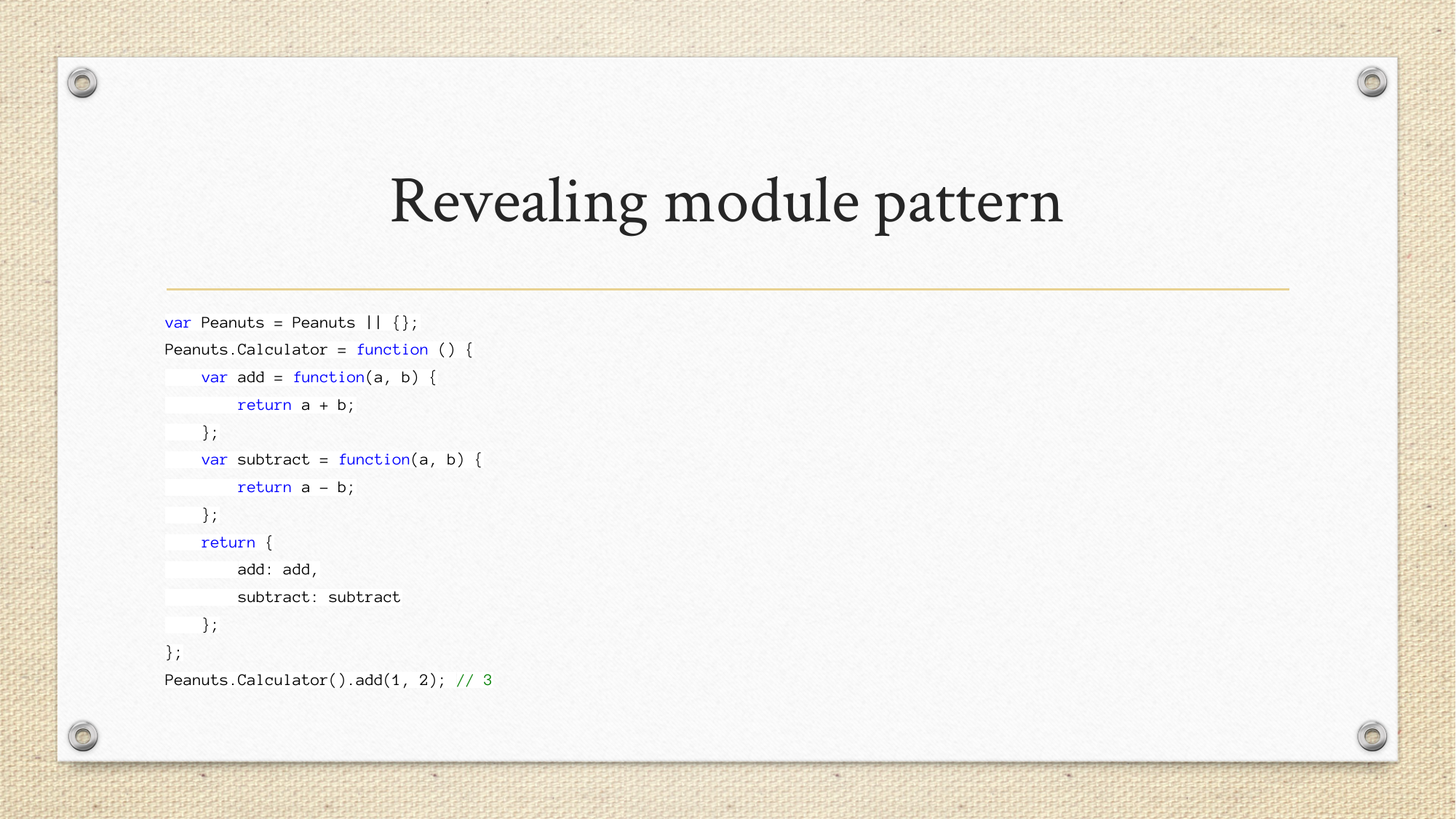

# Revealing module pattern
var Peanuts = Peanuts || {};
Peanuts.Calculator = function () {
    var add = function(a, b) {
        return a + b;
    };
    var subtract = function(a, b) {
        return a - b;
    };
    return {
        add: add,
        subtract: subtract
    };
};
Peanuts.Calculator().add(1, 2); // 3